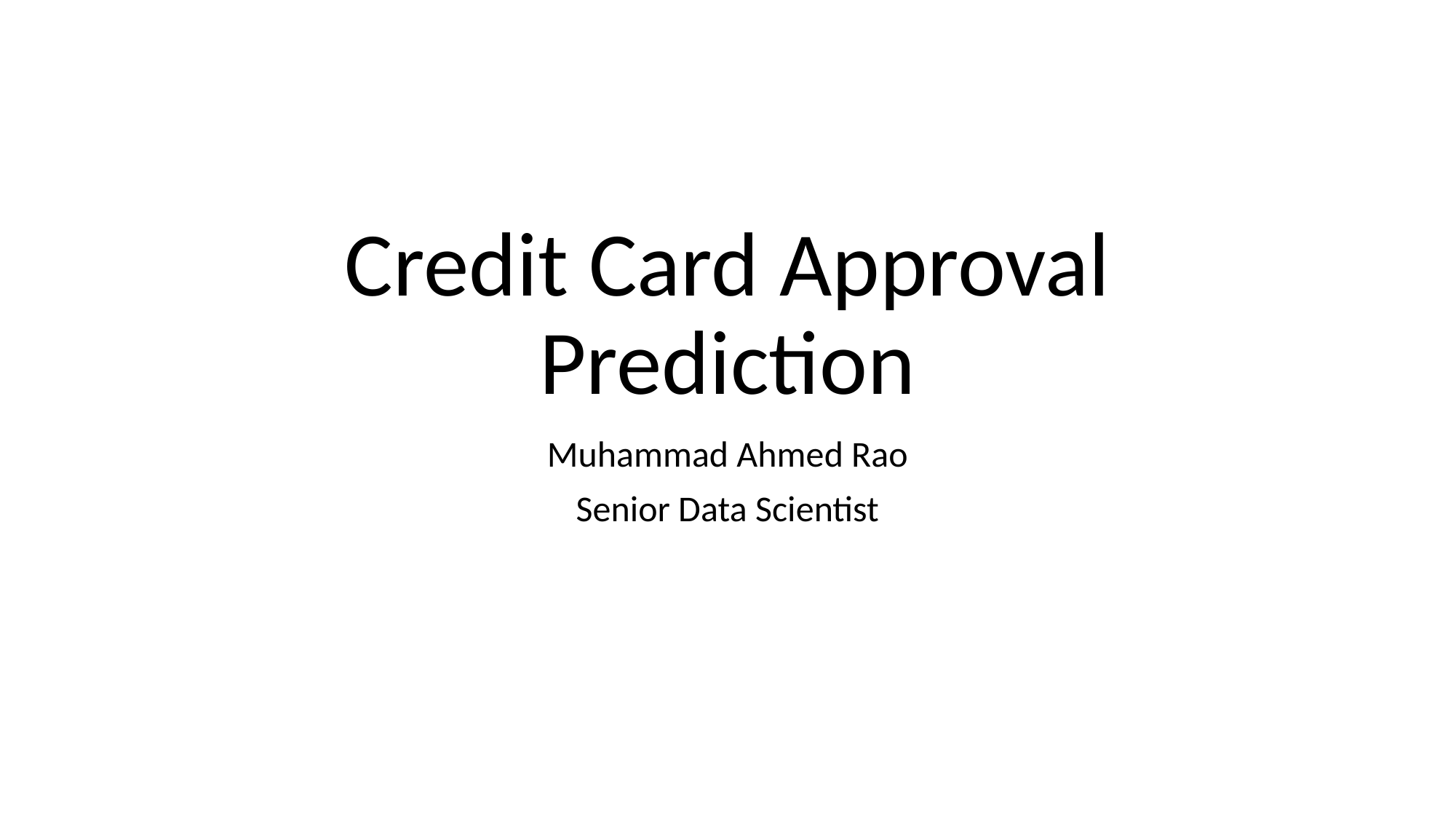

# Credit Card Approval Prediction
Muhammad Ahmed Rao
Senior Data Scientist